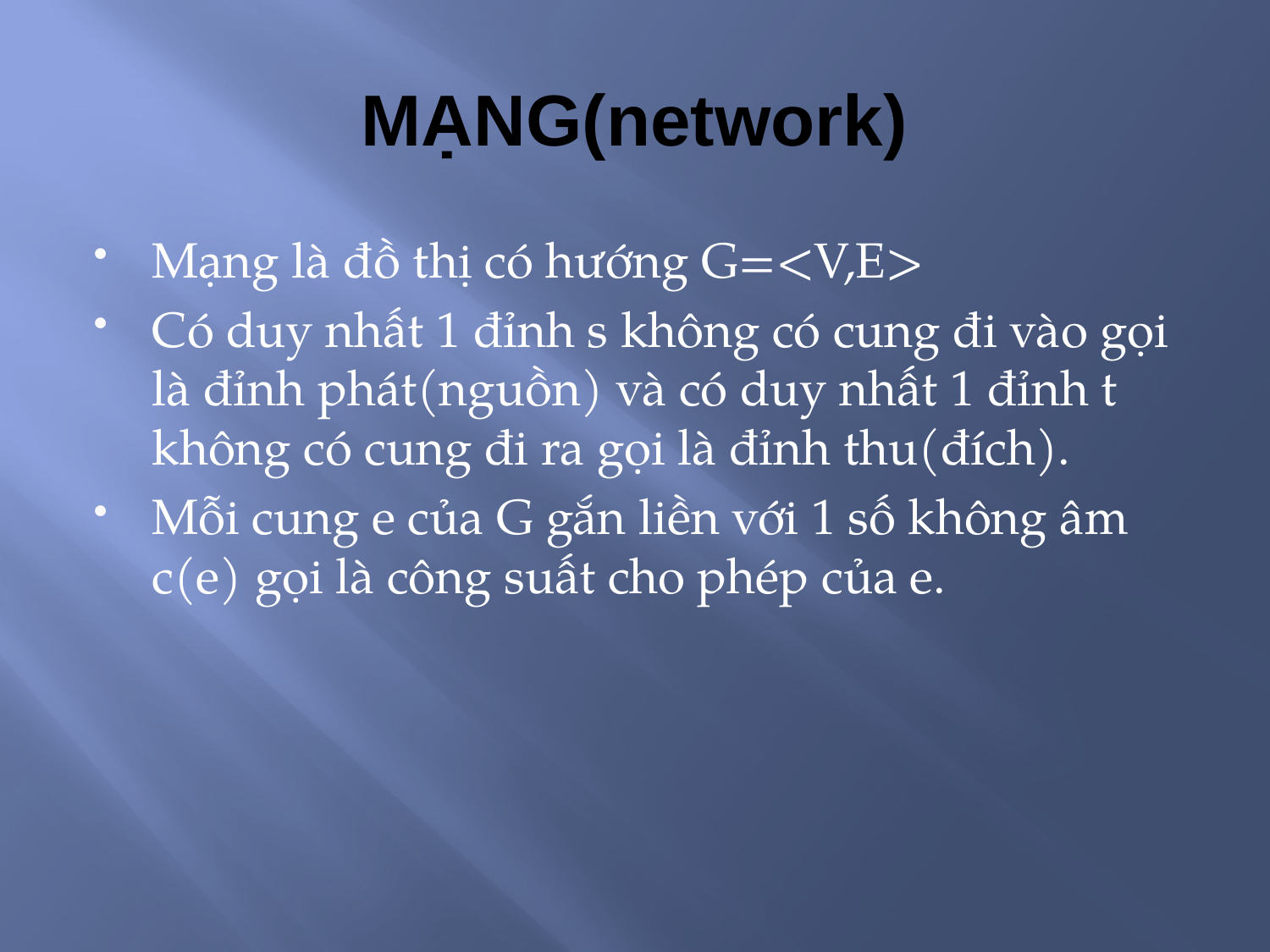

# MẠNG(network)
Mạng là đồ thị có hướng G=<V,E>
Có duy nhất 1 đỉnh s không có cung đi vào gọi là đỉnh phát(nguồn) và có duy nhất 1 đỉnh t không có cung đi ra gọi là đỉnh thu(đích).
Mỗi cung e của G gắn liền với 1 số không âm c(e) gọi là công suất cho phép của e.